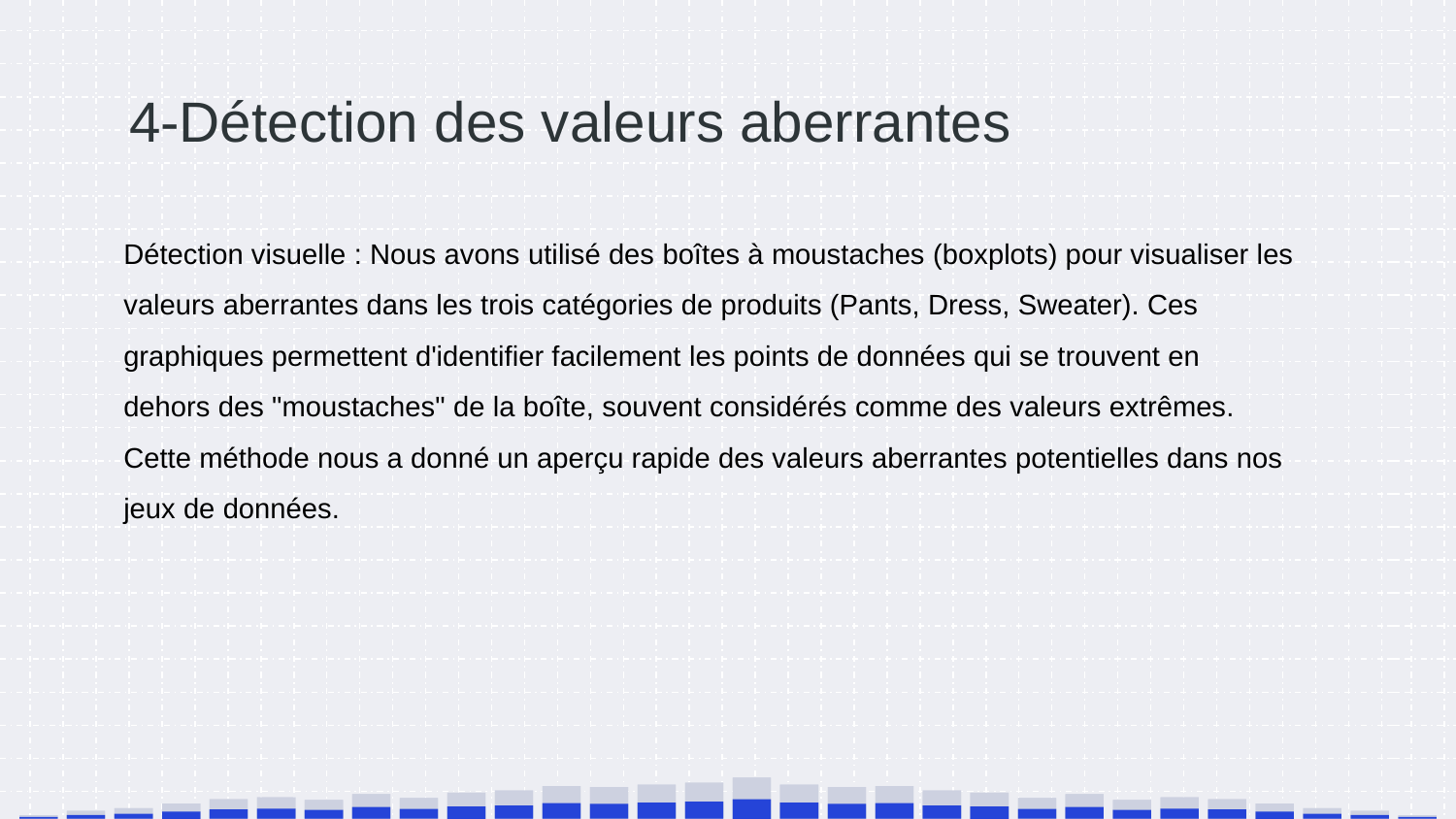

# 4-Détection des valeurs aberrantes
Détection visuelle : Nous avons utilisé des boîtes à moustaches (boxplots) pour visualiser les valeurs aberrantes dans les trois catégories de produits (Pants, Dress, Sweater). Ces graphiques permettent d'identifier facilement les points de données qui se trouvent en dehors des "moustaches" de la boîte, souvent considérés comme des valeurs extrêmes. Cette méthode nous a donné un aperçu rapide des valeurs aberrantes potentielles dans nos jeux de données.